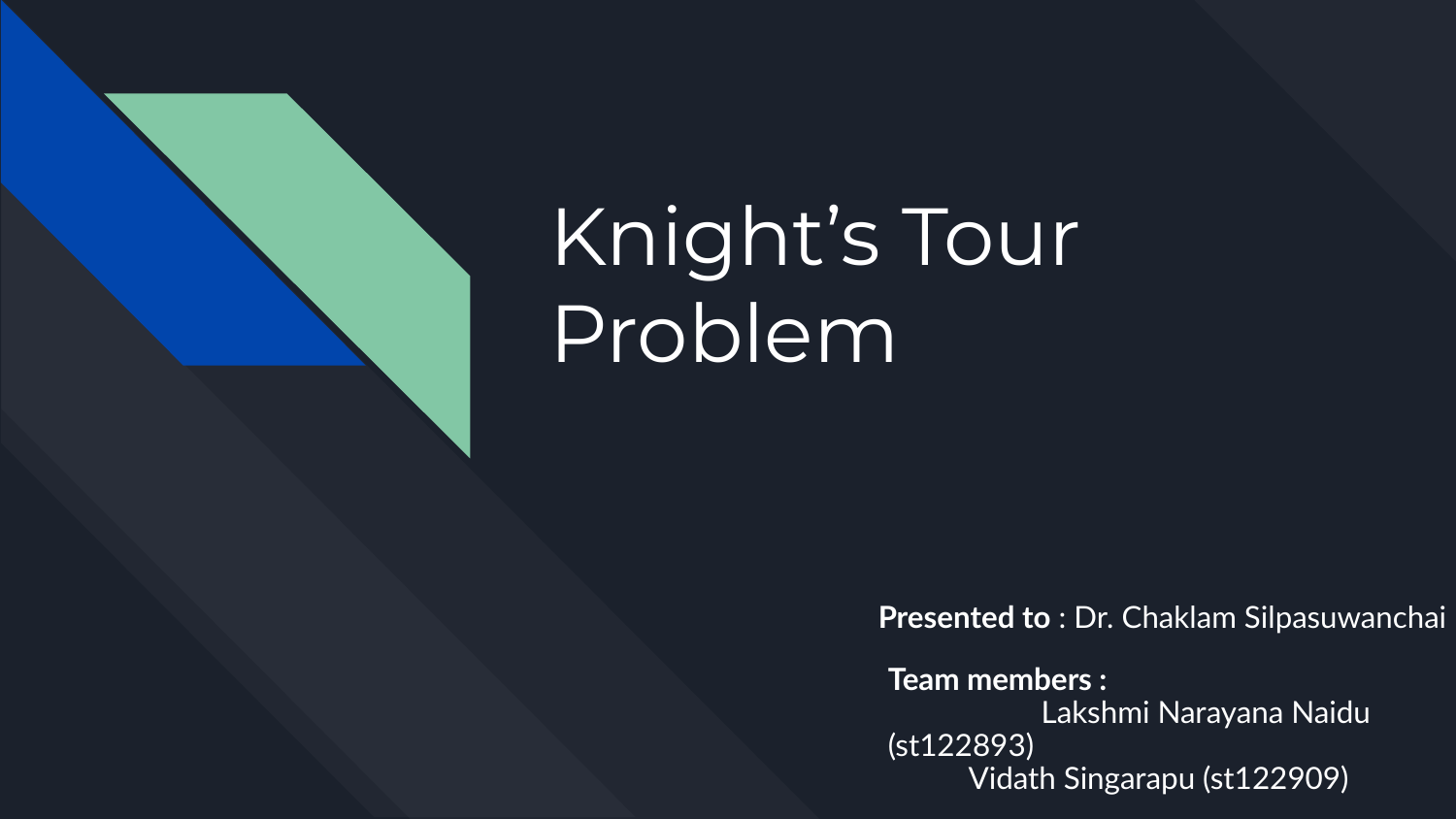

# Knight’s Tour Problem
Presented to : Dr. Chaklam Silpasuwanchai
Team members :
	 Lakshmi Narayana Naidu (st122893)
 Vidath Singarapu (st122909)